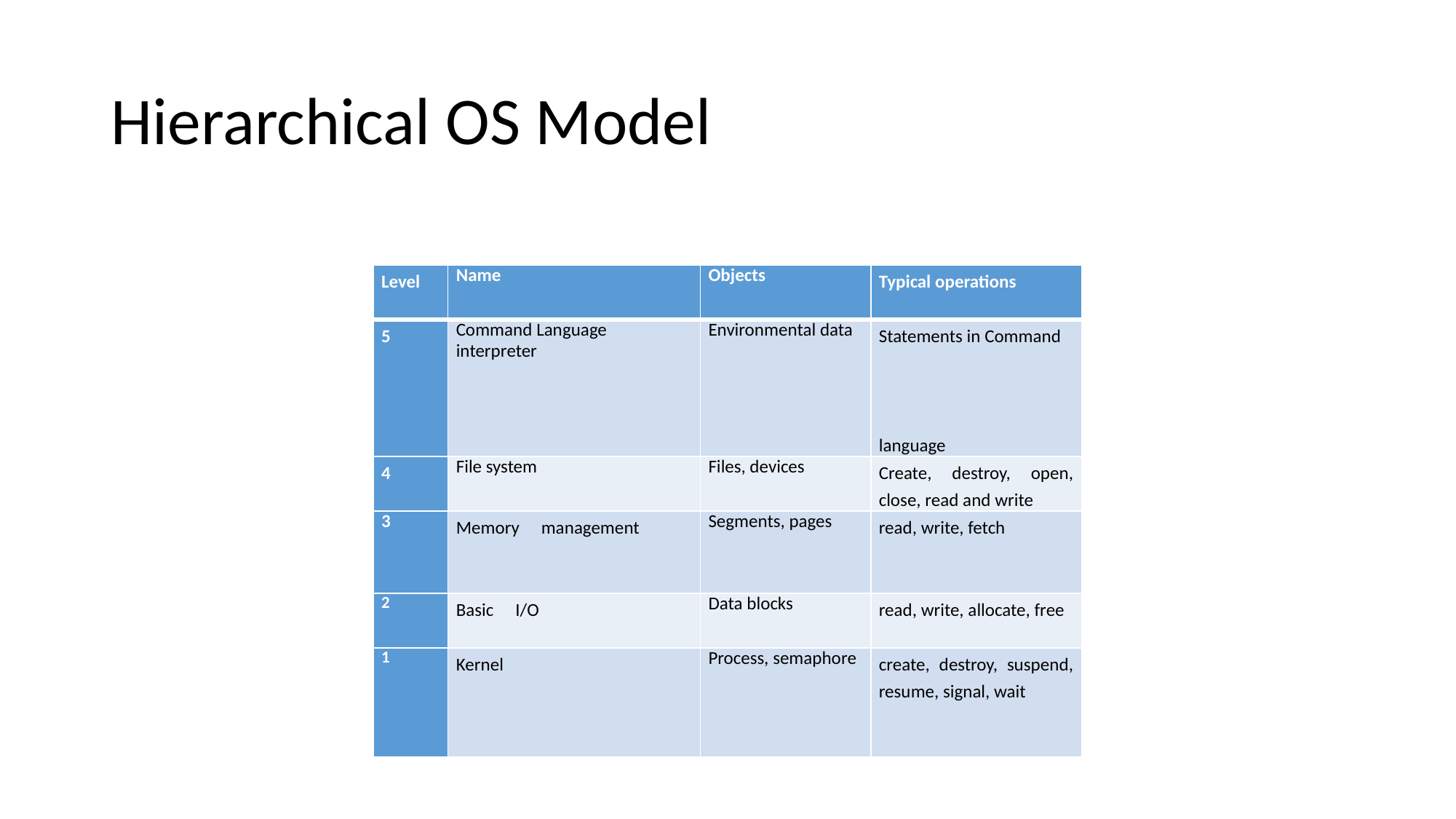

# Hierarchical OS Model
| Level | Name | Objects | Typical operations |
| --- | --- | --- | --- |
| 5 | Command Language interpreter | Environmental data | Statements in Command language |
| 4 | File system | Files, devices | Create, destroy, open, close, read and write |
| 3 | Memory management | Segments, pages | read, write, fetch |
| 2 | Basic I/O | Data blocks | read, write, allocate, free |
| 1 | Kernel | Process, semaphore | create, destroy, suspend, resume, signal, wait |